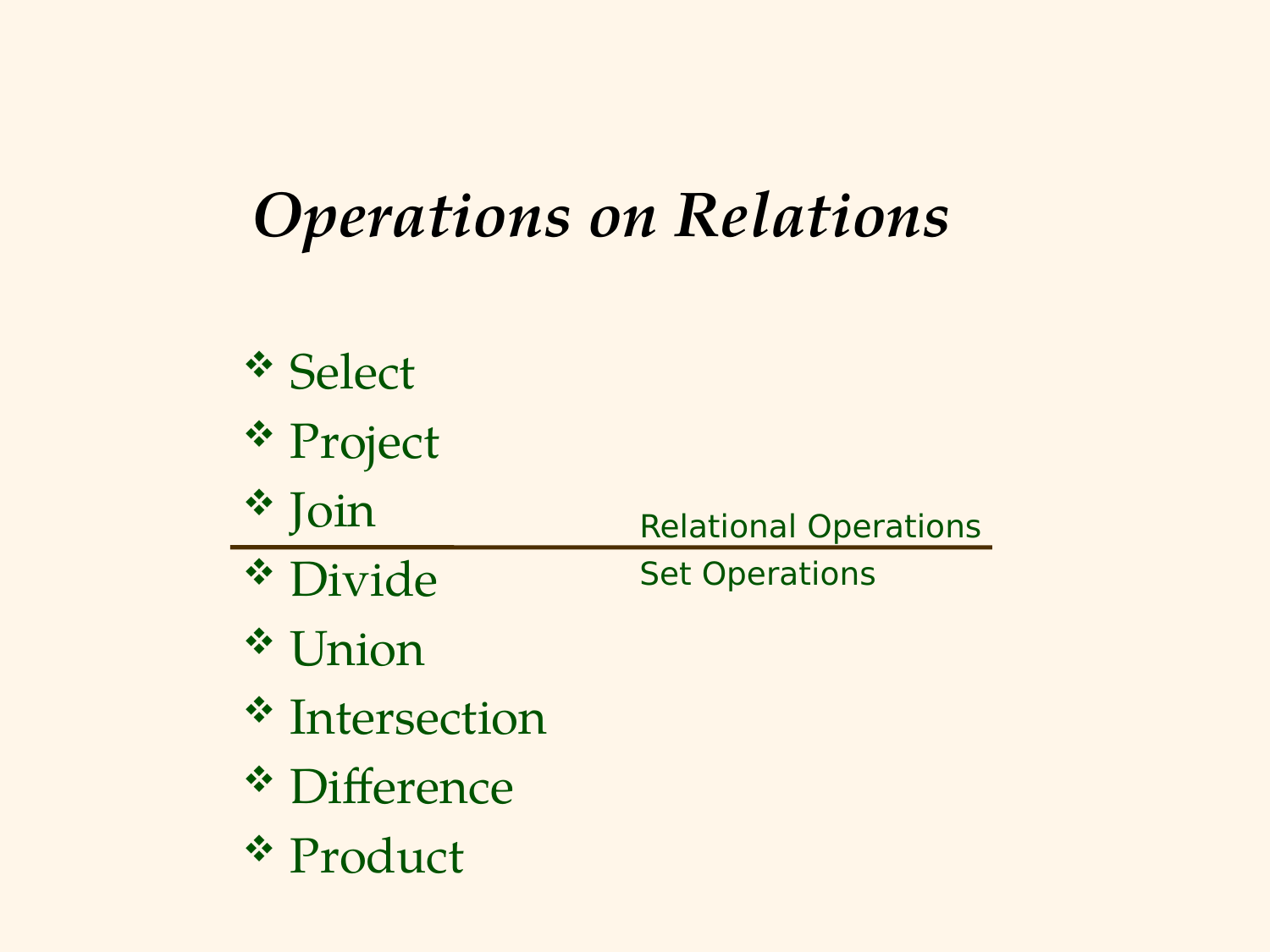

# Operations on Relations
Select
Project
Join
Divide
Union
Intersection
Difference
Product
Relational Operations

Set Operations